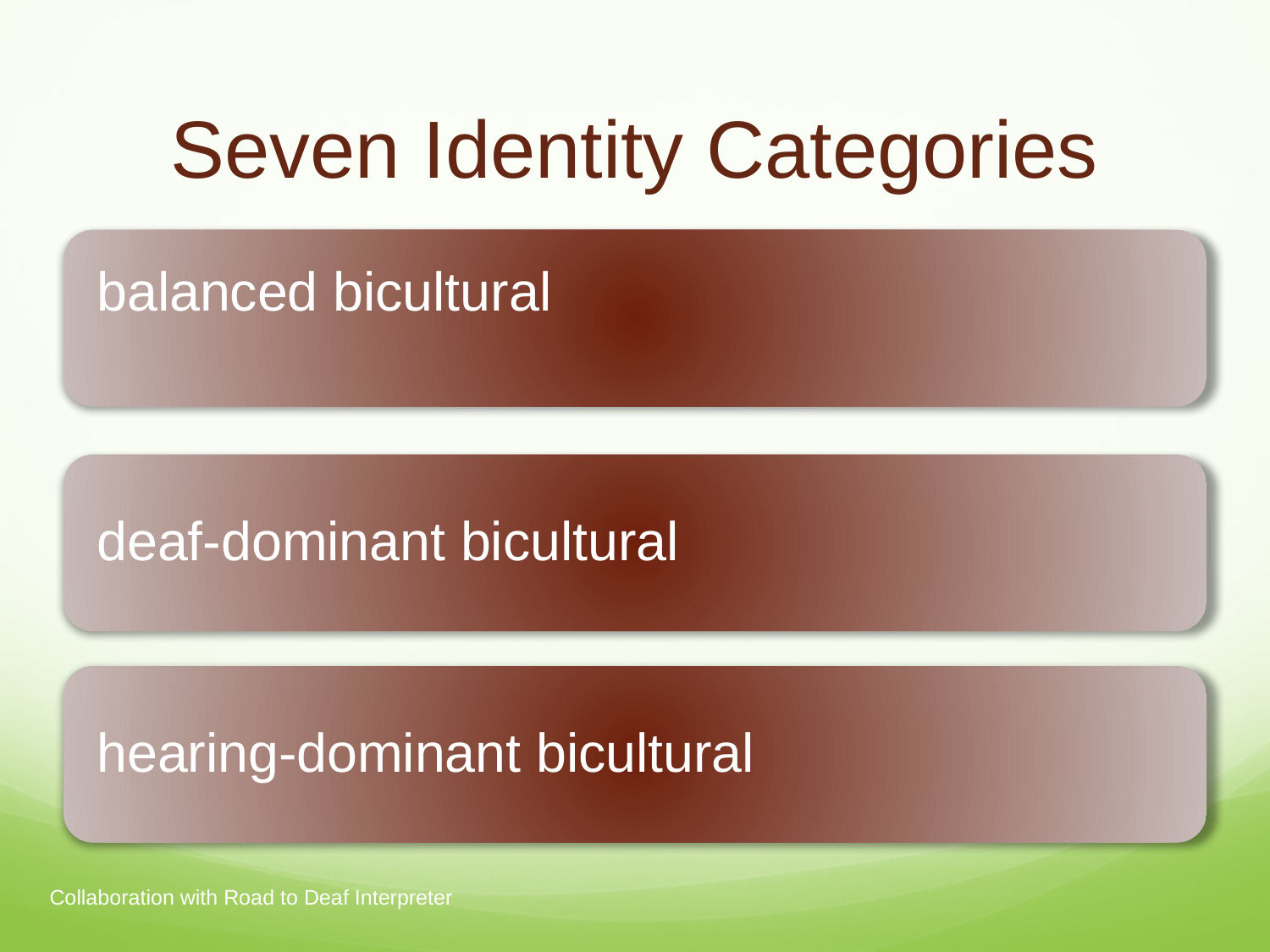

# Seven Identity Categories
balanced bicultural

deaf-dominant bicultural

hearing-dominant bicultural
Collaboration with Road to Deaf Interpreter